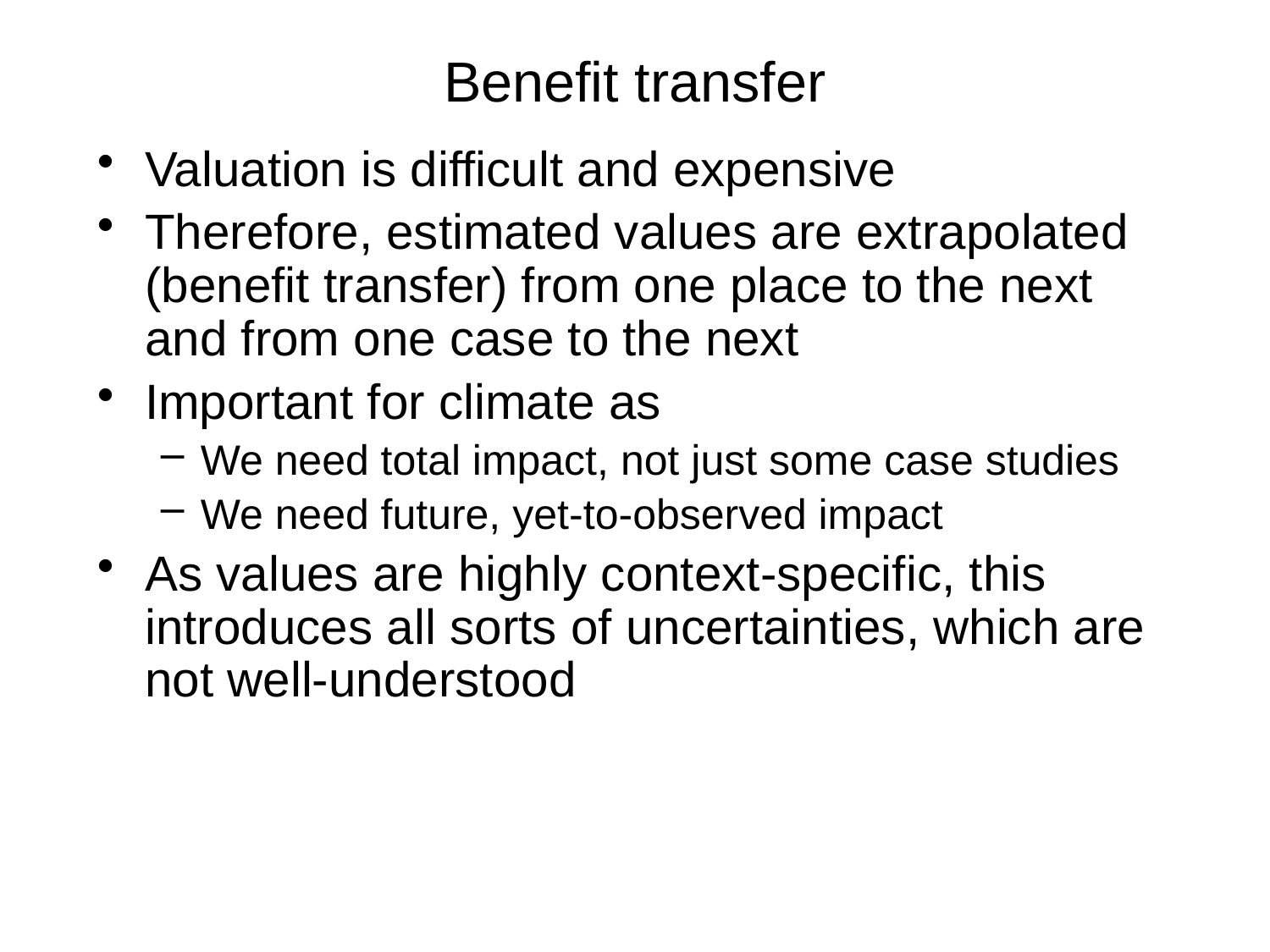

# Benefit transfer
Valuation is difficult and expensive
Therefore, estimated values are extrapolated (benefit transfer) from one place to the next and from one case to the next
Important for climate as
We need total impact, not just some case studies
We need future, yet-to-observed impact
As values are highly context-specific, this introduces all sorts of uncertainties, which are not well-understood